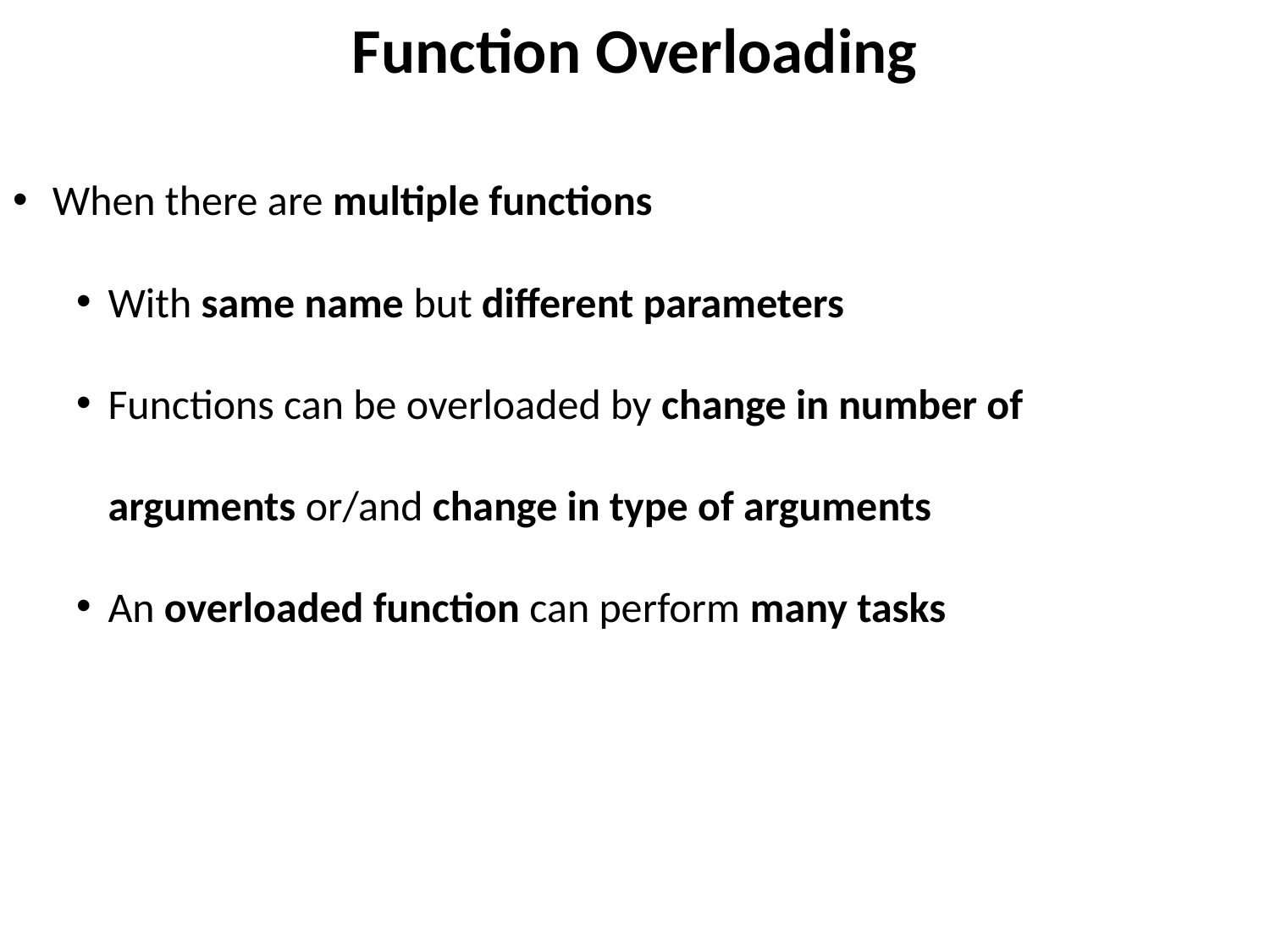

# Function Overloading
When there are multiple functions
With same name but different parameters
Functions can be overloaded by change in number of arguments or/and change in type of arguments
An overloaded function can perform many tasks